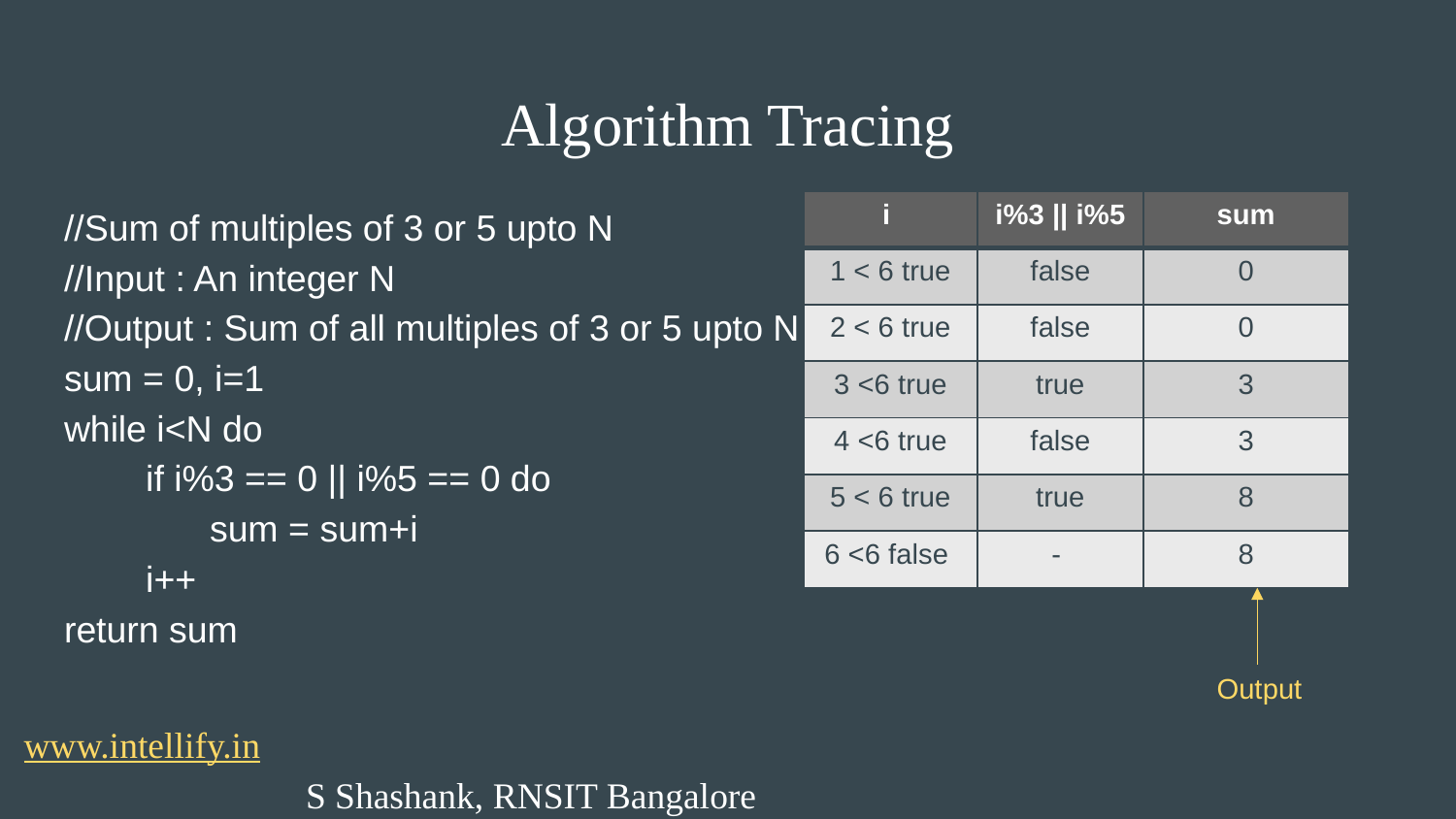

Algorithm Tracing
4
//Sum of multiples of 3 or 5 upto N
//Input : An integer N
//Output : Sum of all multiples of 3 or 5 upto N
sum = 0, i=1
while i<N do
        if i%3 == 0 || i%5 == 0 do
	sum = sum+i
        i++
return sum

| i | i%3 || i%5 | sum |
| --- | --- | --- |
| 1 < 6 true | false | 0 |
| 2 < 6 true | false | 0 |
| 3 <6 true | true | 3 |
| 4 <6 true | false | 3 |
| 5 < 6 true | true | 8 |
| 6 <6 false | - | 8 |
4
5
35
25
15
Output
 www.intellify.in							   			S Shashank, RNSIT Bangalore